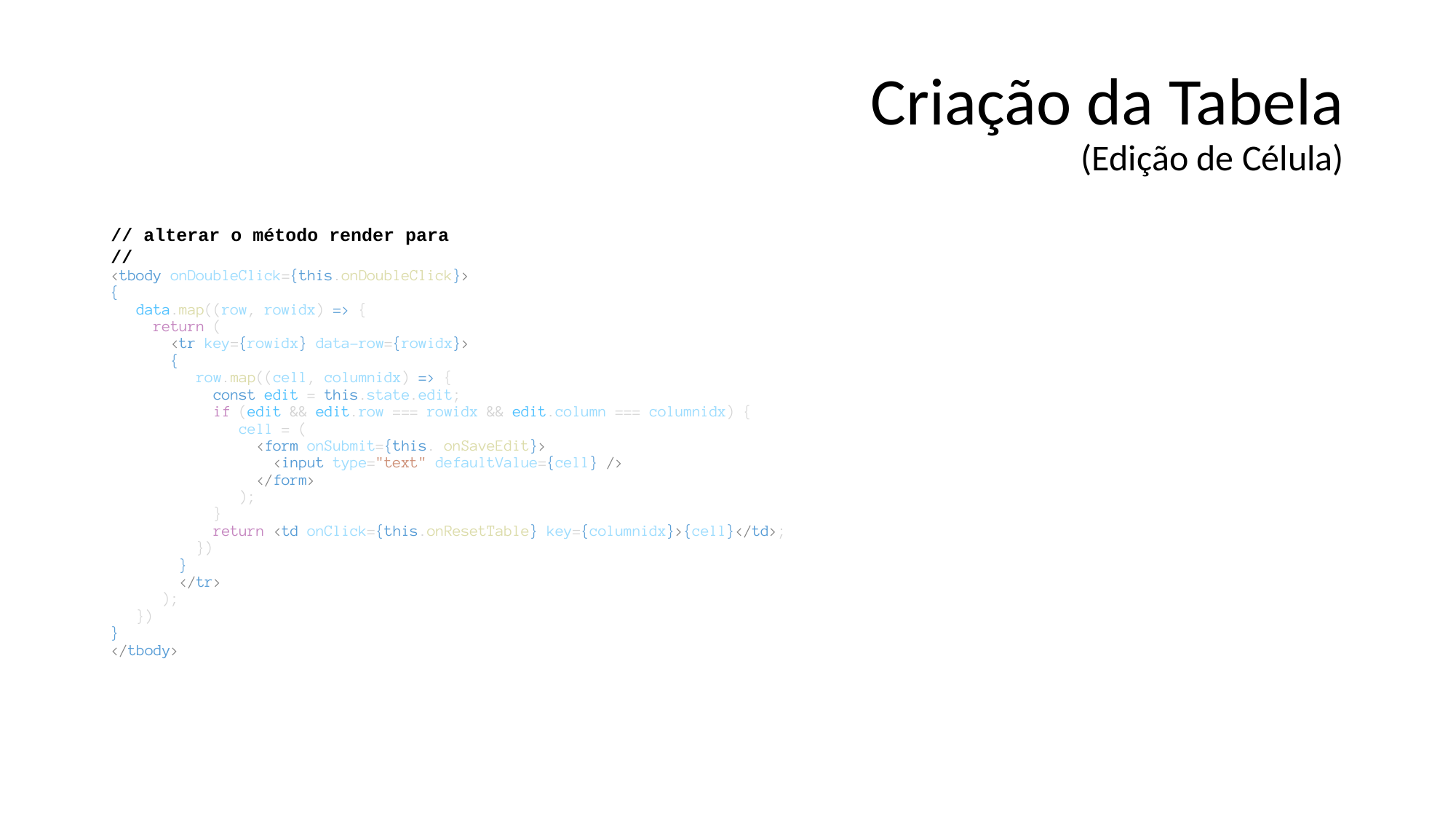

# Criação da Tabela (Edição de Célula)
// alterar o método render para
//
<tbody onDoubleClick={this.onDoubleClick}>
{
   data.map((row, rowidx) => {
     return (
       <tr key={rowidx} data-row={rowidx}>
       {
          row.map((cell, columnidx) => {
            const edit = this.state.edit;
            if (edit && edit.row === rowidx && edit.column === columnidx) {
               cell = (
                 <form onSubmit={this. onSaveEdit}>
                   <input type="text" defaultValue={cell} />
                 </form>
               );
            }
            return <td onClick={this.onResetTable} key={columnidx}>{cell}</td>;
          })
        }
        </tr>
      );
   })
}
</tbody>